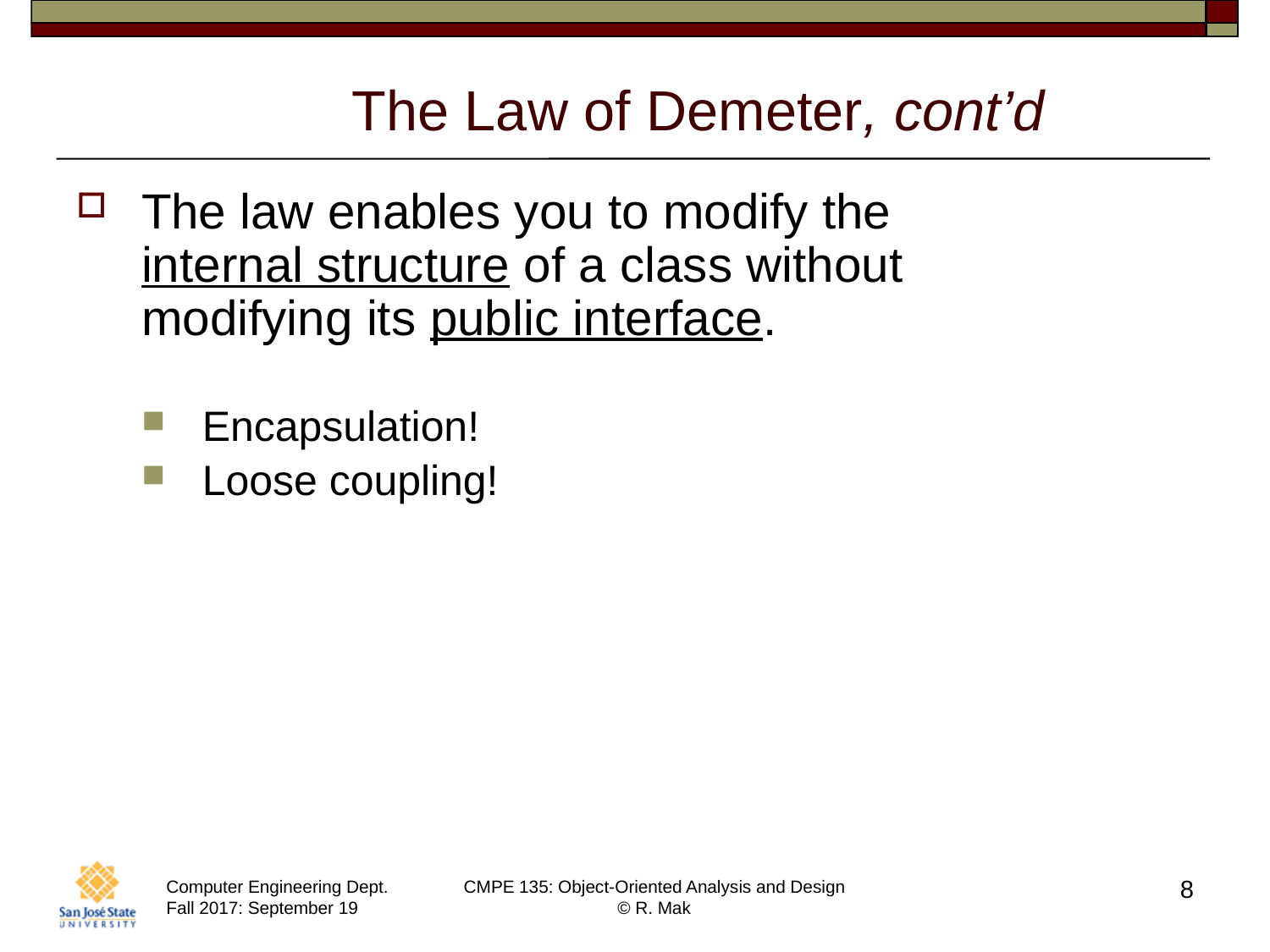

# The Law of Demeter, cont’d
The law enables you to modify the
internal structure of a class without
modifying its public interface.

Encapsulation!
Loose coupling!
8